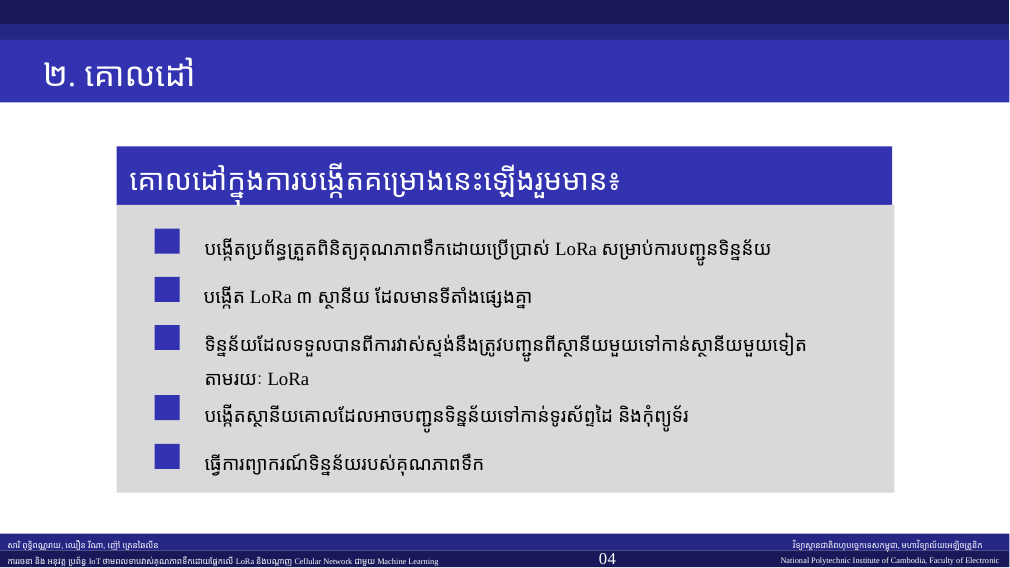

២. គោលដៅ

គោលដៅក្នុងការបង្កើតគម្រោងនេះឡើងរួមមាន៖

បង្កើតប្រព័ន្ធត្រួតពិនិត្យគុណភាពទឹកដោយប្រើប្រាស់ LoRa សម្រាប់ការបញ្ជូនទិន្នន័យ

បង្កើត LoRa ៣ ស្ថានីយ ដែលមានទីតាំងផ្សេងគ្នា

ទិន្នន័យដែលទទួលបានពីការវាស់ស្ទង់នឹងត្រូវបញ្ជូនពីស្ថានីយមួយទៅកាន់ស្ថានីយមួយទៀតតាមរយៈ LoRa

បង្កើតស្ថានីយគោលដែលអាចបញ្ជូនទិន្នន័យទៅកាន់ទូរស័ព្ទដៃ និងកុំព្យូទ័រ

ធ្វើការព្យាករណ៍ទិន្នន័យរបស់គុណភាពទឹក

សារិ ពុទ្ធិពណ្ណរាយ, ឈឿន រីណា, ញ៉ៅ ត្រេនឆៃលីន
វិទ្យាស្ថានជាតិពហុបច្ចេកទេសកម្ពុជា, មហាវិទ្យាល័យអេឡិចត្រូនិក

National Polytechnic Institute of Cambodia, Faculty of Electronic
ការរចនា និង អនុវត្ត ប្រព័ន្ធ IoT ថាមពលទាបវាស់គុណភាពទឹកដោយផ្អែកលើ LoRa និងបណ្ដាញ Cellular Network ជាមួយ Machine Learning
04